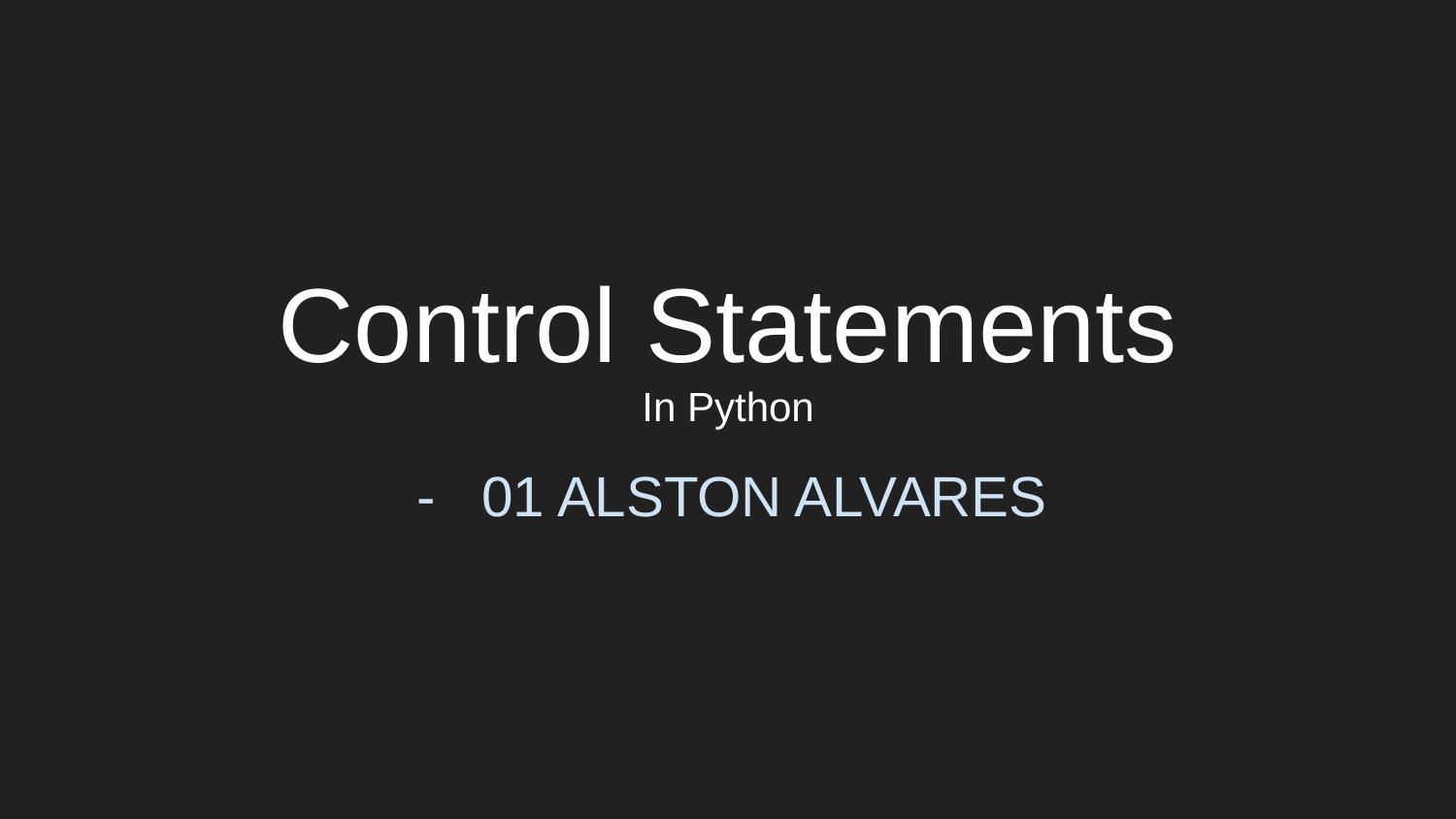

# Control Statements
In Python
01 ALSTON ALVARES